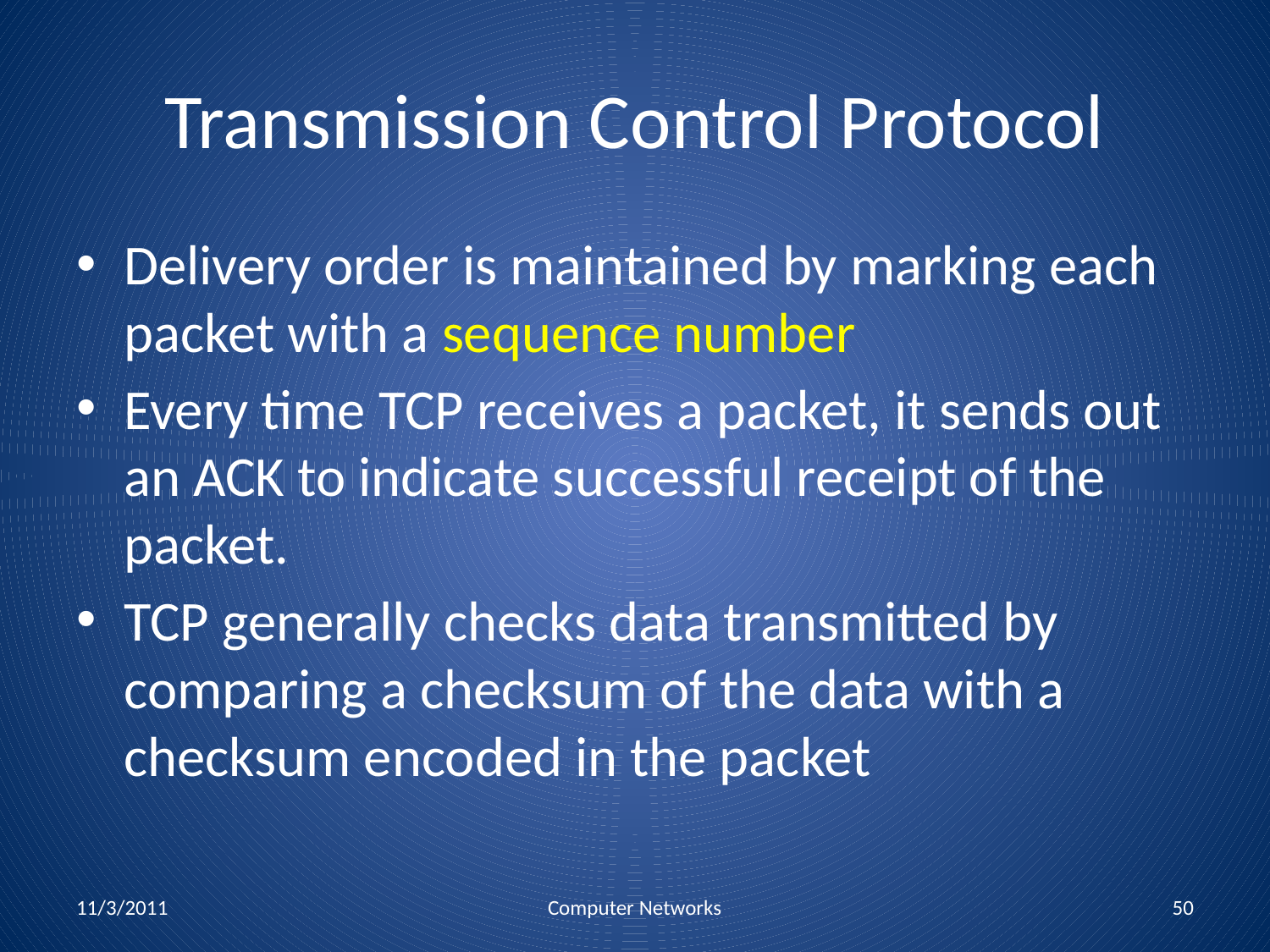

# Transmission Control Protocol
Delivery order is maintained by marking each packet with a sequence number
Every time TCP receives a packet, it sends out an ACK to indicate successful receipt of the packet.
TCP generally checks data transmitted by comparing a checksum of the data with a checksum encoded in the packet

11/3/2011
Computer Networks
50